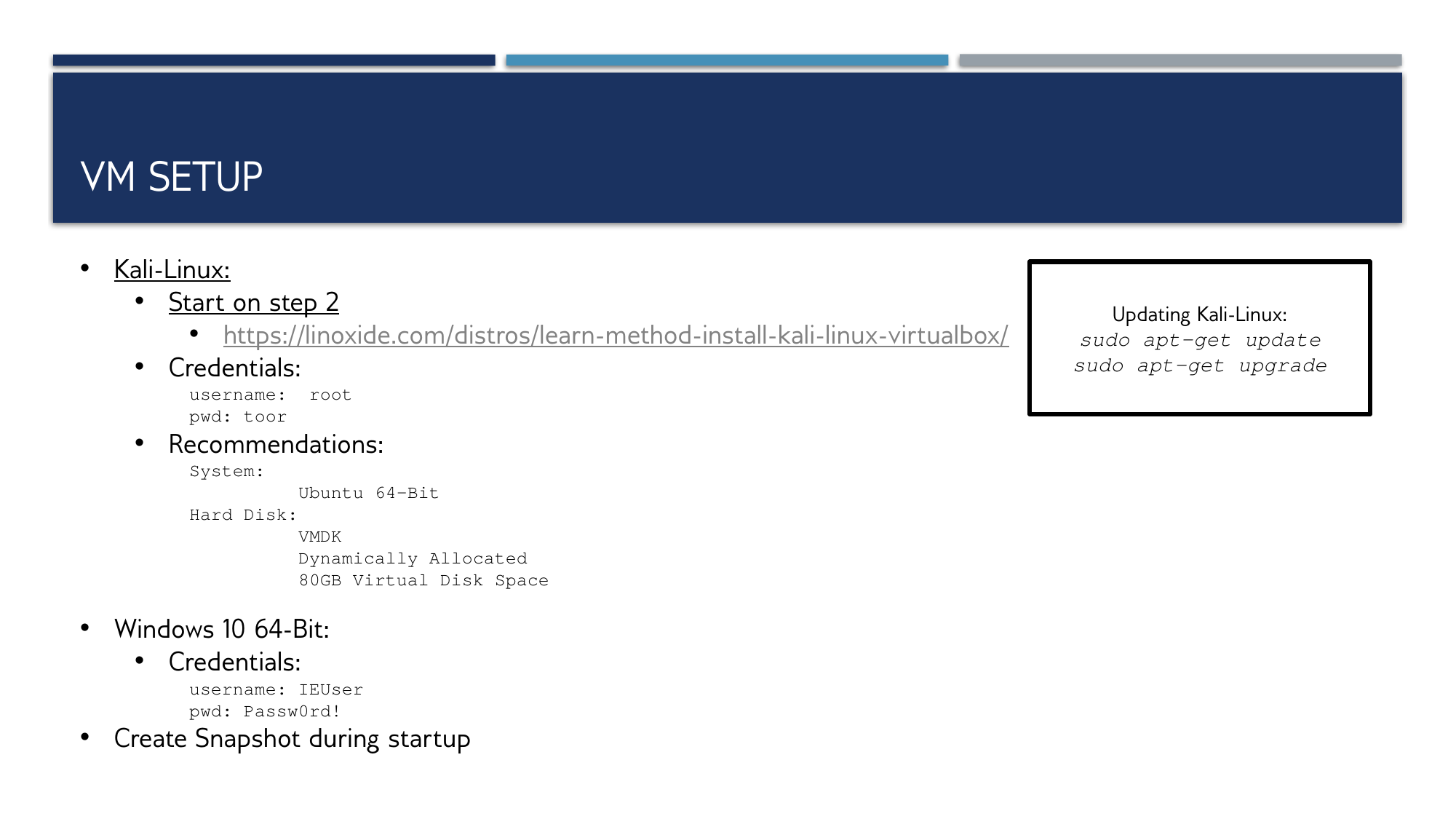

# VM Setup
Kali-Linux:
Start on step 2
https://linoxide.com/distros/learn-method-install-kali-linux-virtualbox/
Credentials:
username:  root
pwd: toor
Recommendations:
System:
	Ubuntu 64-Bit
Hard Disk:
	VMDK
	Dynamically Allocated
	80GB Virtual Disk Space

Windows 10 64-Bit:
Credentials:
username: IEUser
pwd: Passw0rd!
Create Snapshot during startup

Updating Kali-Linux:
sudo apt-get update
sudo apt-get upgrade